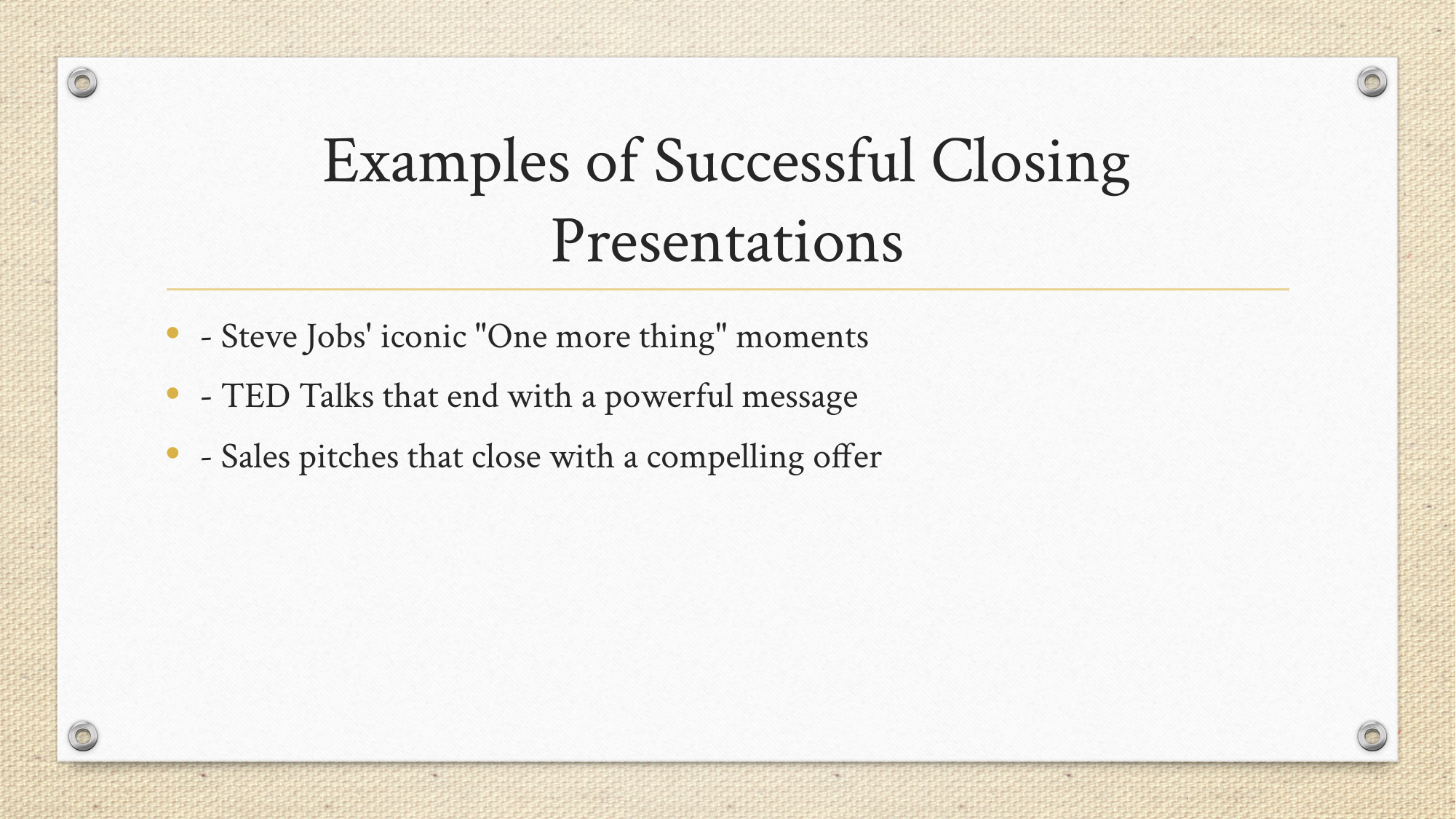

# Examples of Successful Closing Presentations
- Steve Jobs' iconic "One more thing" moments
- TED Talks that end with a powerful message
- Sales pitches that close with a compelling offer